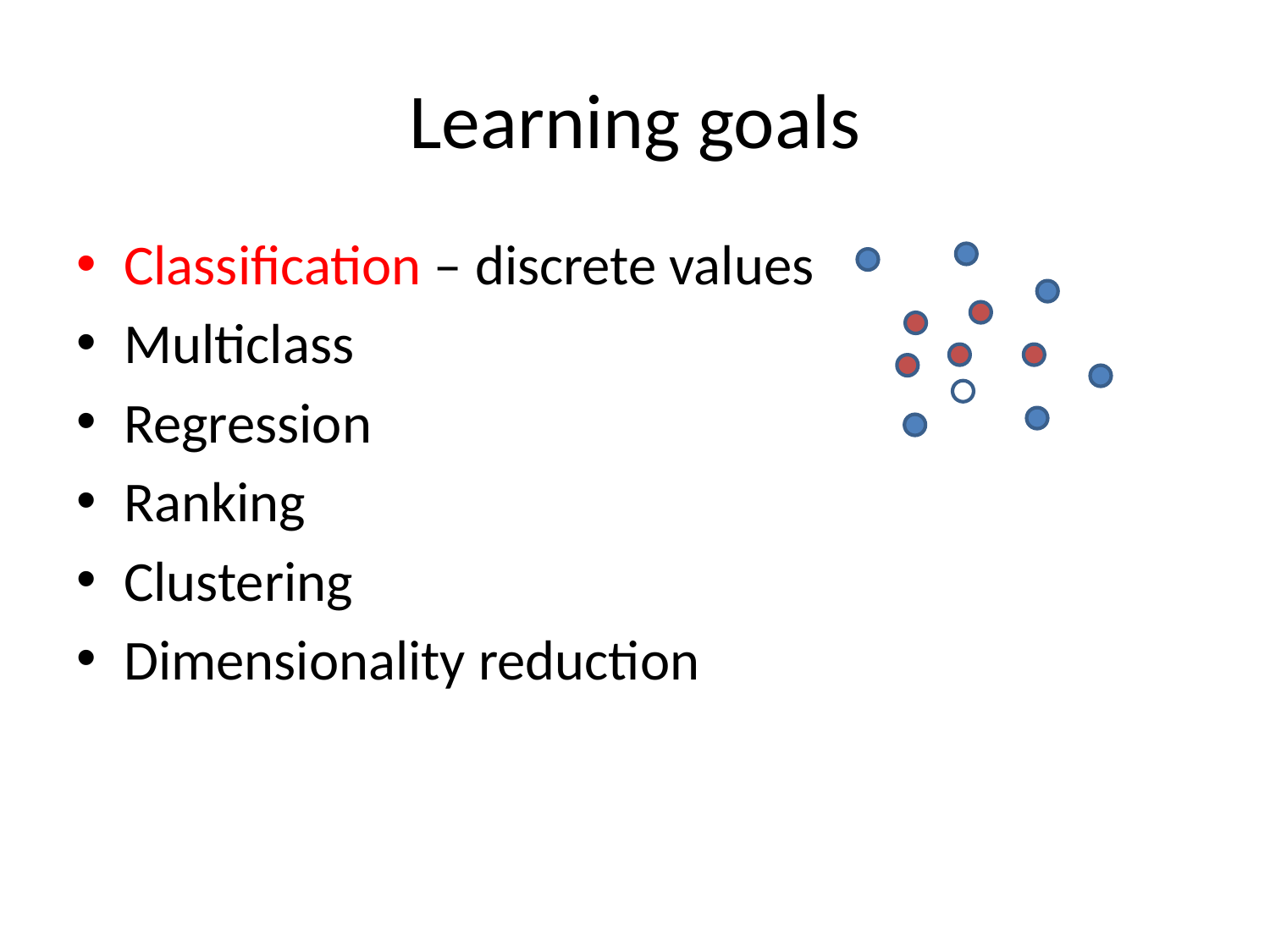

# Learning goals
Classification – discrete values
Multiclass
Regression
Ranking
Clustering
Dimensionality reduction